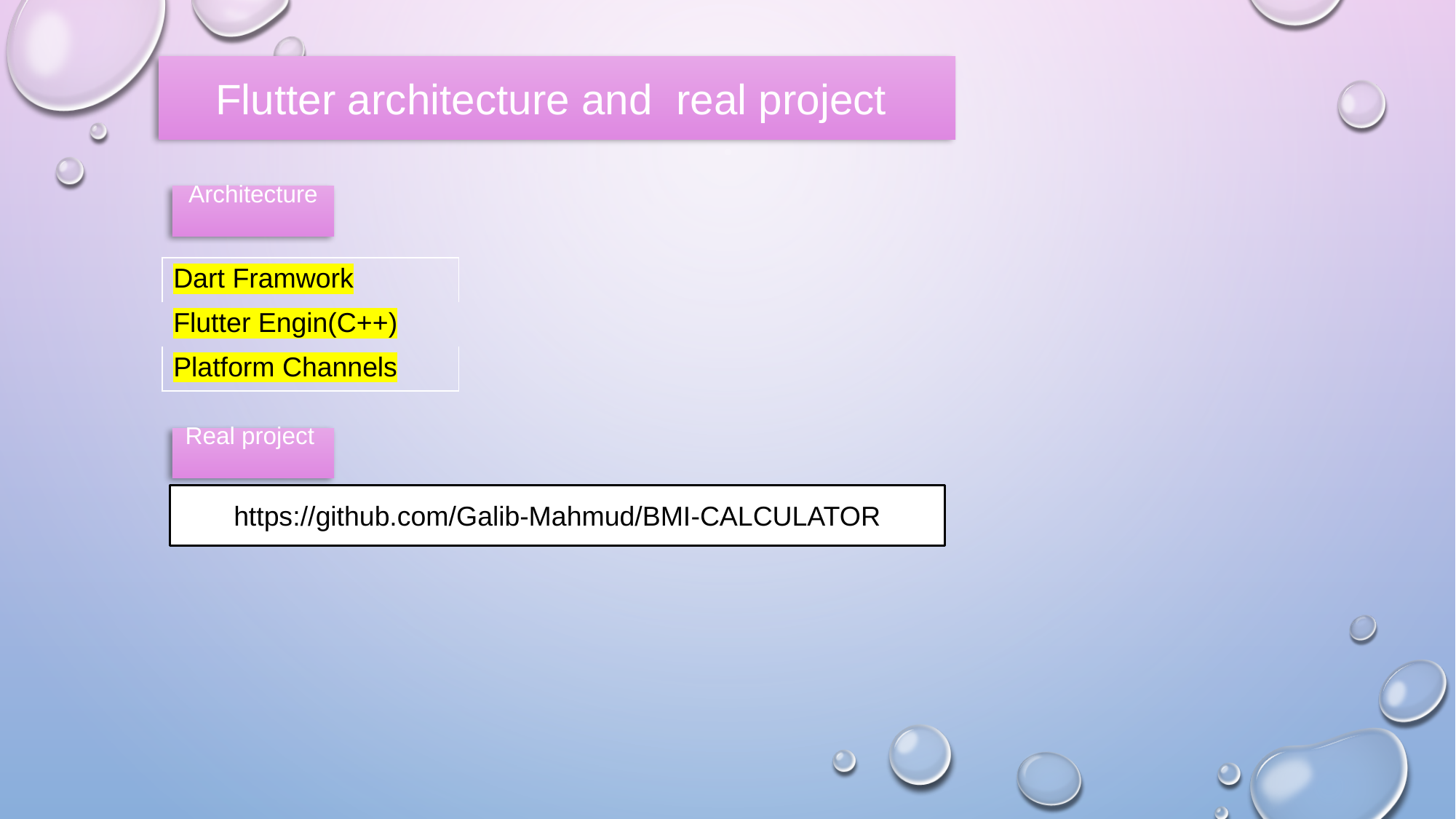

Flutter architecture and  real project
Architecture
| Dart Framwork |
| --- |
| Flutter Engin(C++) |
| Platform Channels |
Real project
https://github.com/Galib-Mahmud/BMI-CALCULATOR